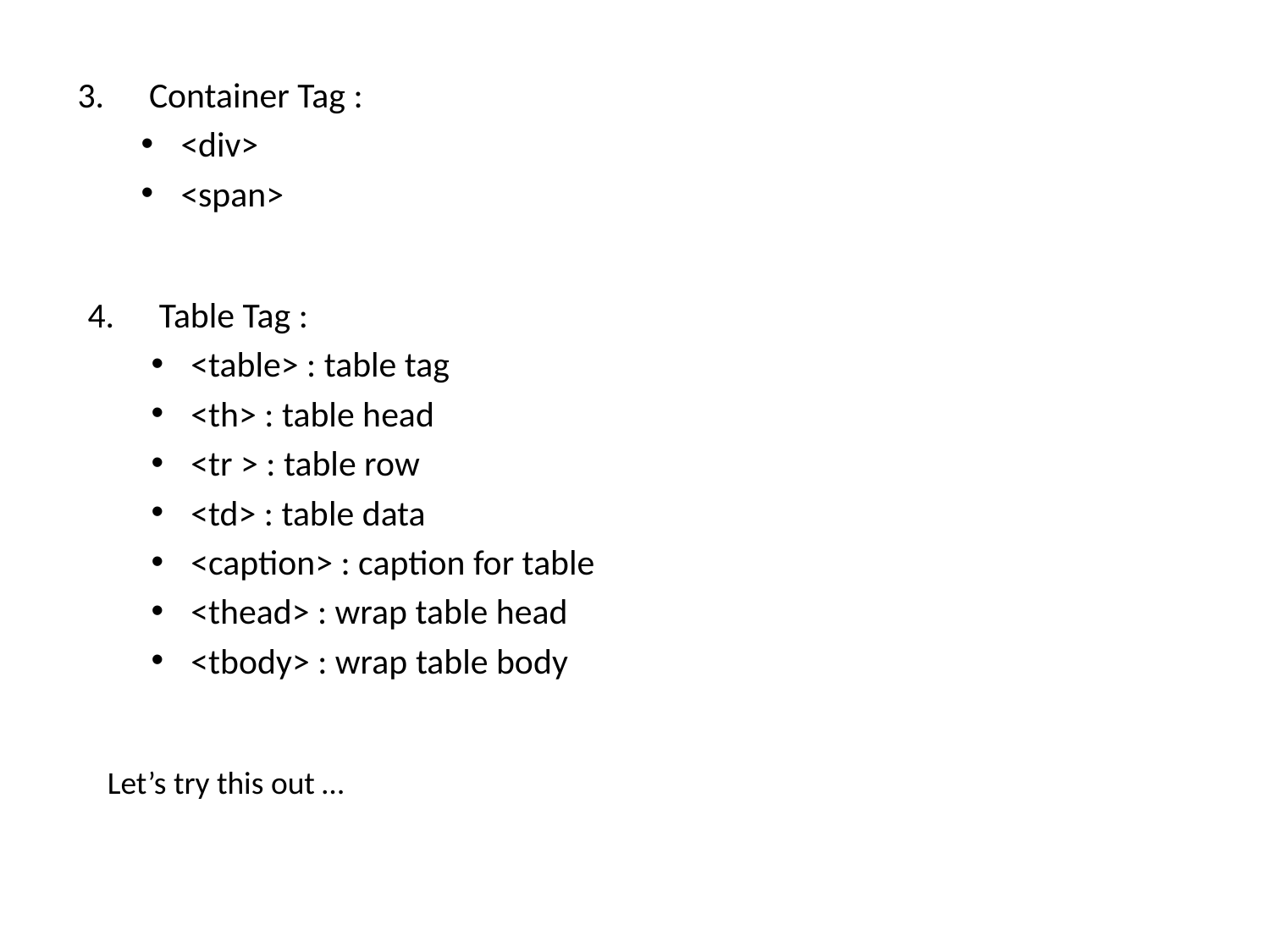

Container Tag :
<div>
<span>
Table Tag :
<table> : table tag
<th> : table head
<tr > : table row
<td> : table data
<caption> : caption for table
<thead> : wrap table head
<tbody> : wrap table body

Let’s try this out …